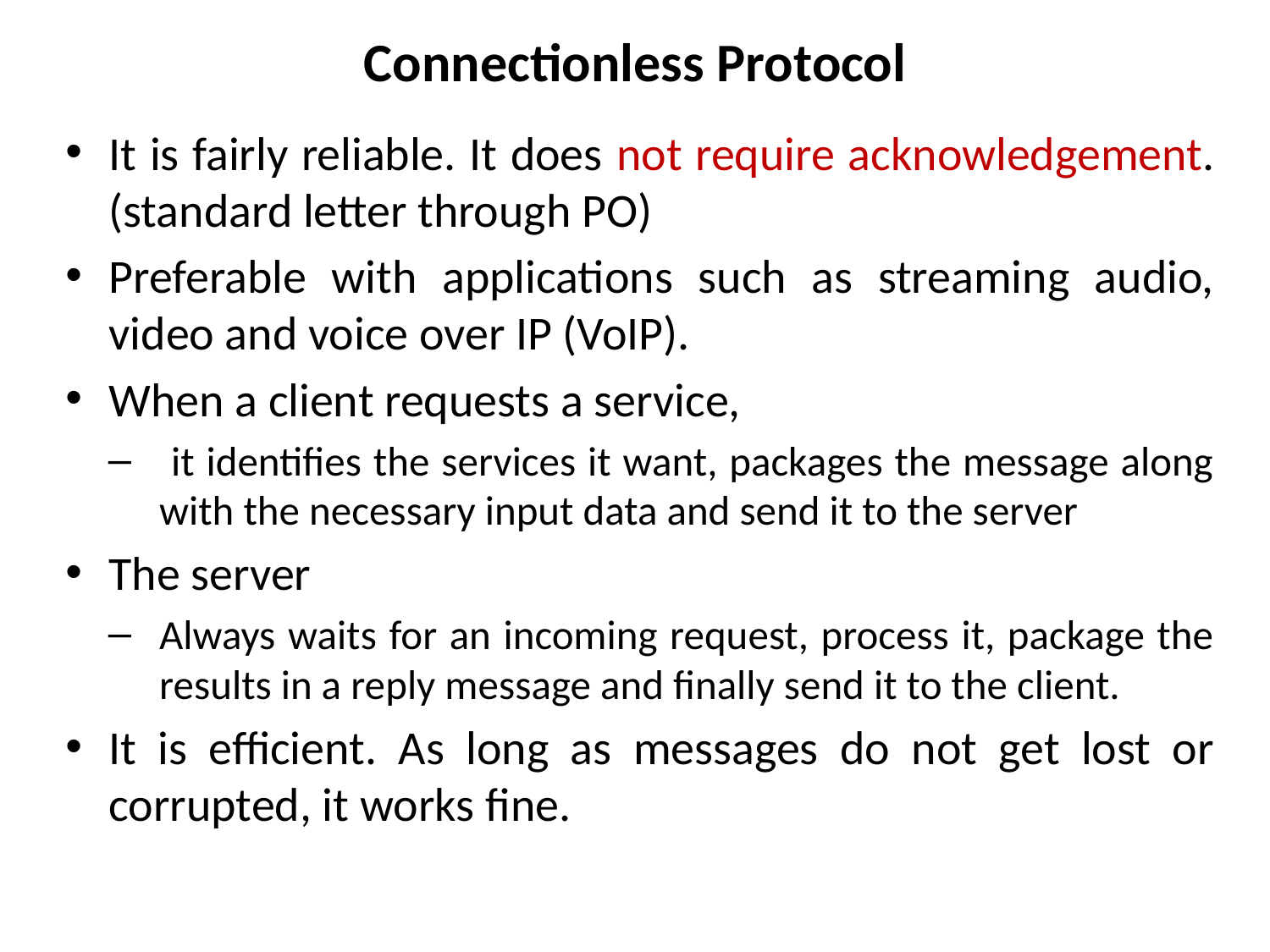

# Connectionless Protocol
It is fairly reliable. It does not require acknowledgement. (standard letter through PO)
Preferable with applications such as streaming audio, video and voice over IP (VoIP).
When a client requests a service,
 it identifies the services it want, packages the message along with the necessary input data and send it to the server
The server
Always waits for an incoming request, process it, package the results in a reply message and finally send it to the client.
It is efficient. As long as messages do not get lost or corrupted, it works fine.